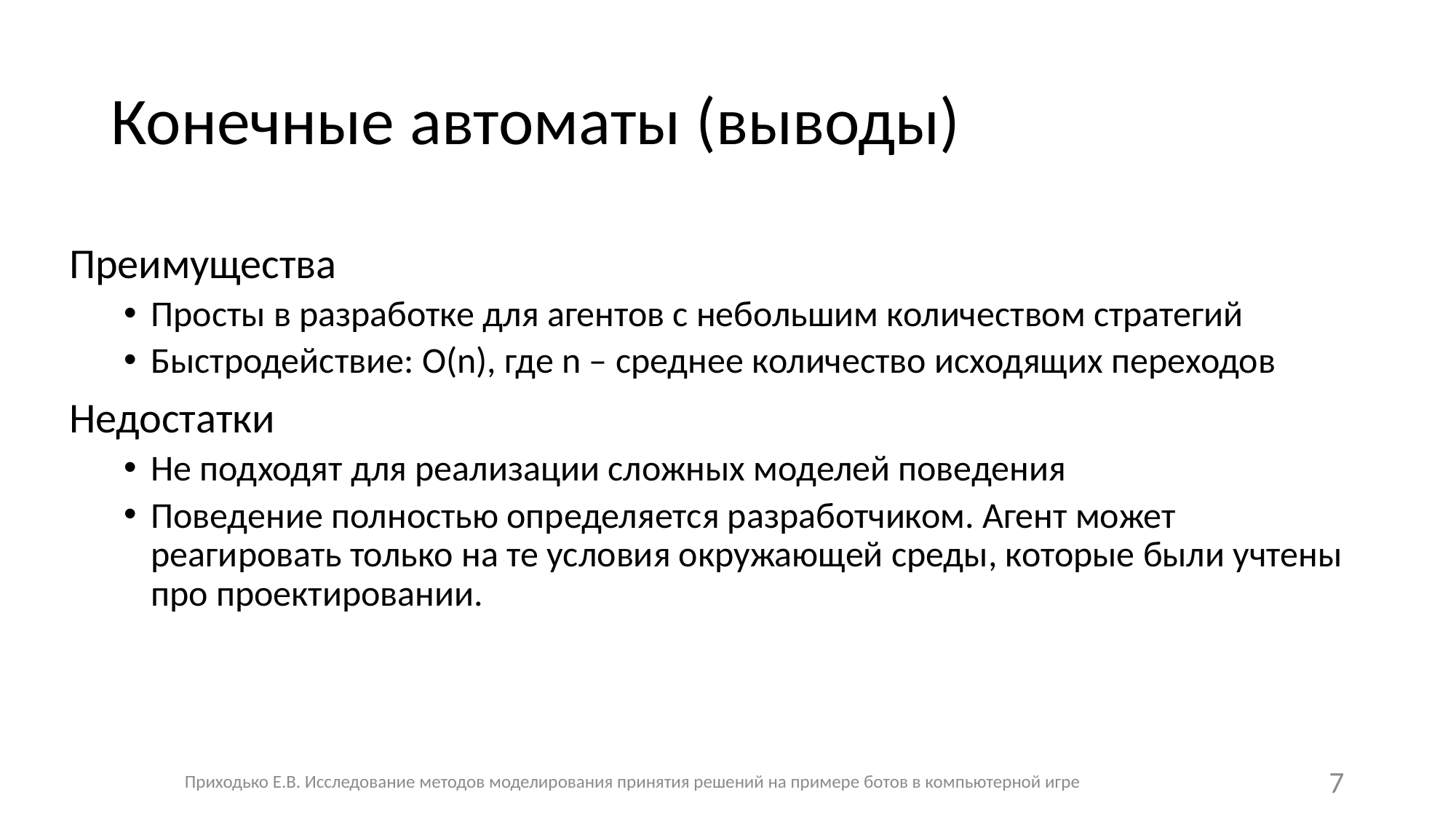

# Конечные автоматы (выводы)
Преимущества
Просты в разработке для агентов с небольшим количеством стратегий
Быстродействие: O(n), где n – среднее количество исходящих переходов
Недостатки
Не подходят для реализации сложных моделей поведения
Поведение полностью определяется разработчиком. Агент может реагировать только на те условия окружающей среды, которые были учтены про проектировании.

Приходько Е.В. Исследование методов моделирования принятия решений на примере ботов в компьютерной игре
7